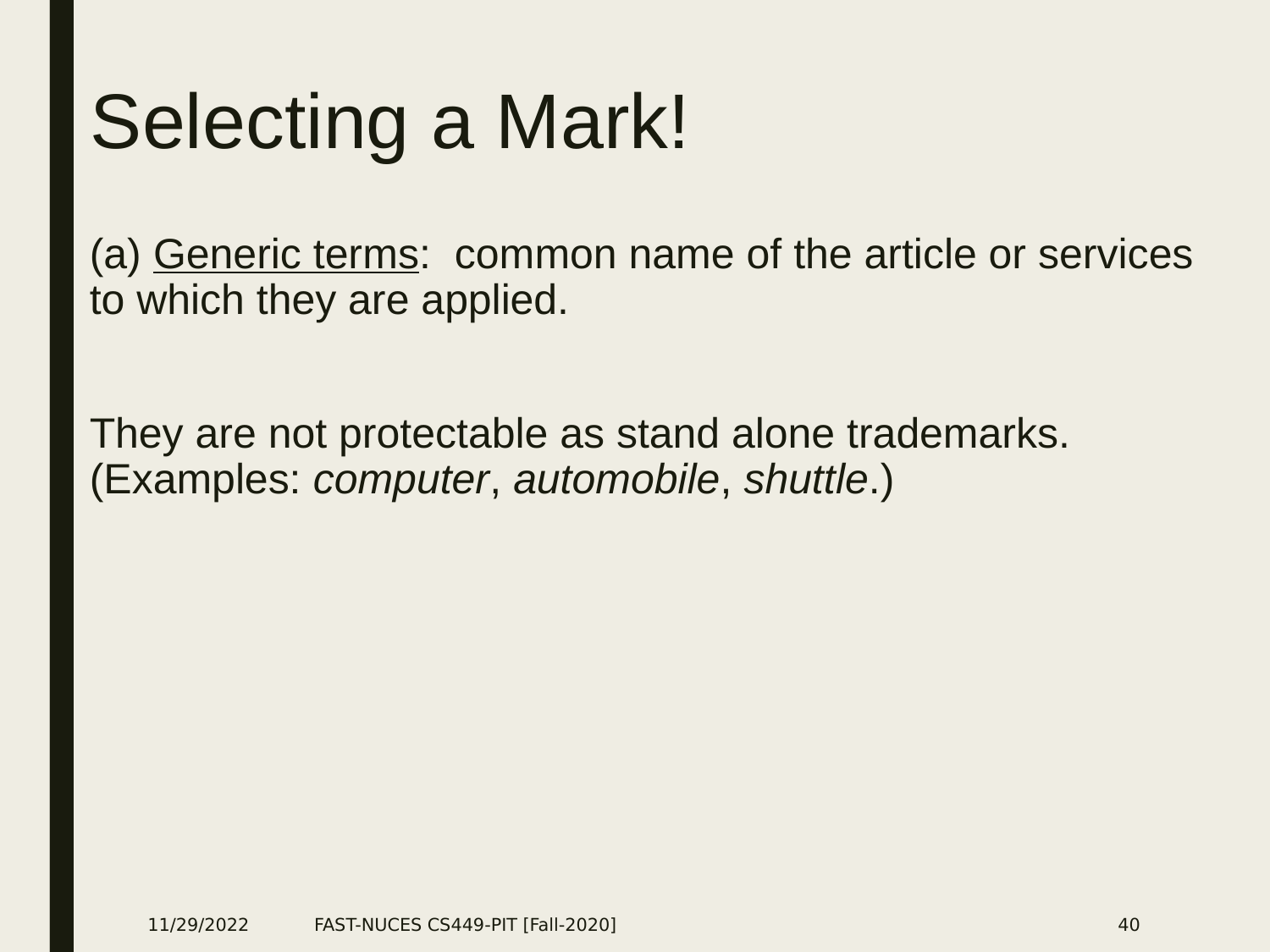

# Selecting a Mark!
(a) Generic terms:  common name of the article or services to which they are applied.

They are not protectable as stand alone trademarks.  (Examples: computer, automobile, shuttle.)

11/29/2022
FAST-NUCES CS449-PIT [Fall-2020]
40